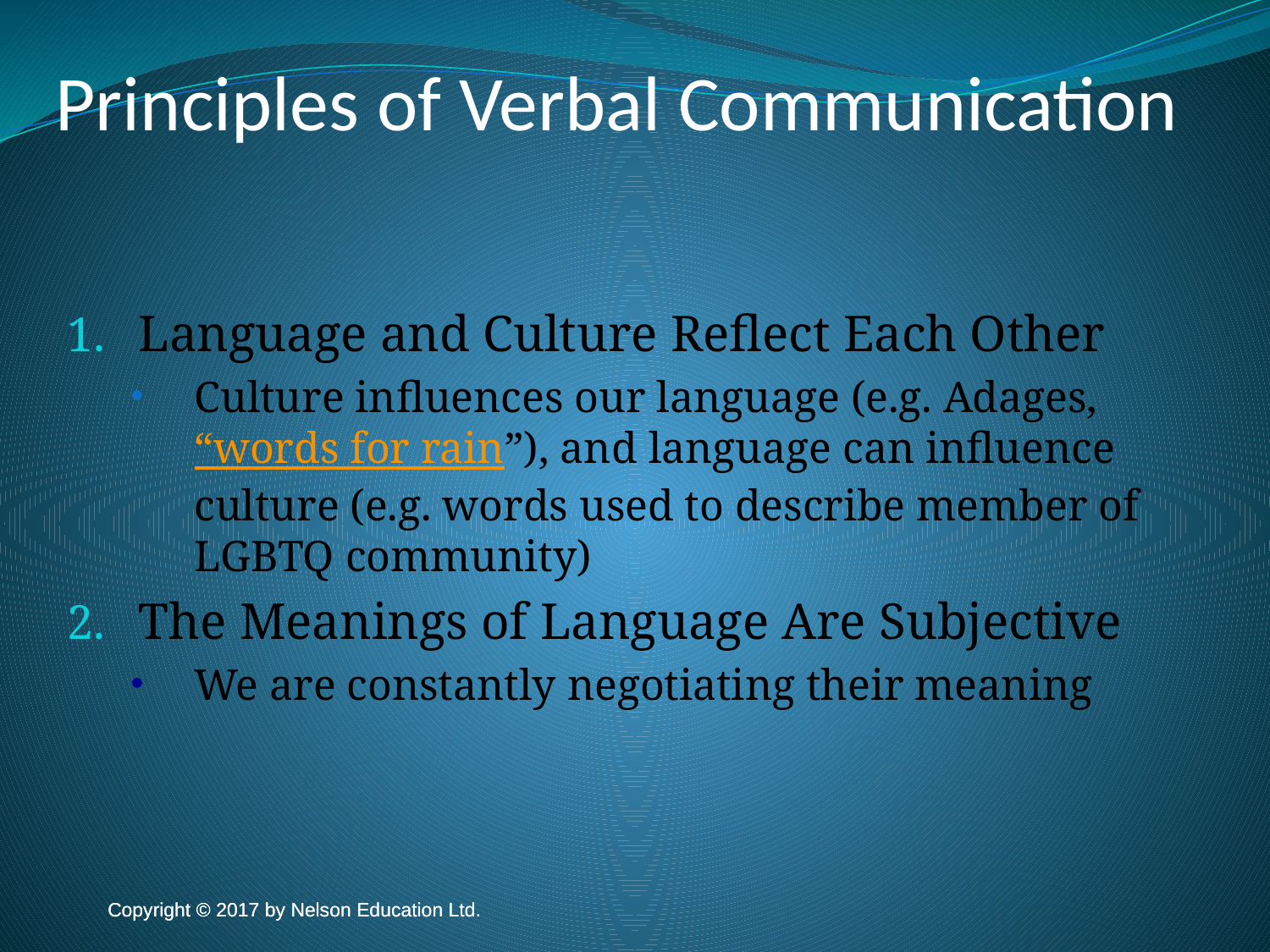

Principles of Verbal Communication
Language and Culture Reflect Each Other
Culture influences our language (e.g. Adages, “words for rain”), and language can influence culture (e.g. words used to describe member of LGBTQ community)
The Meanings of Language Are Subjective
We are constantly negotiating their meaning